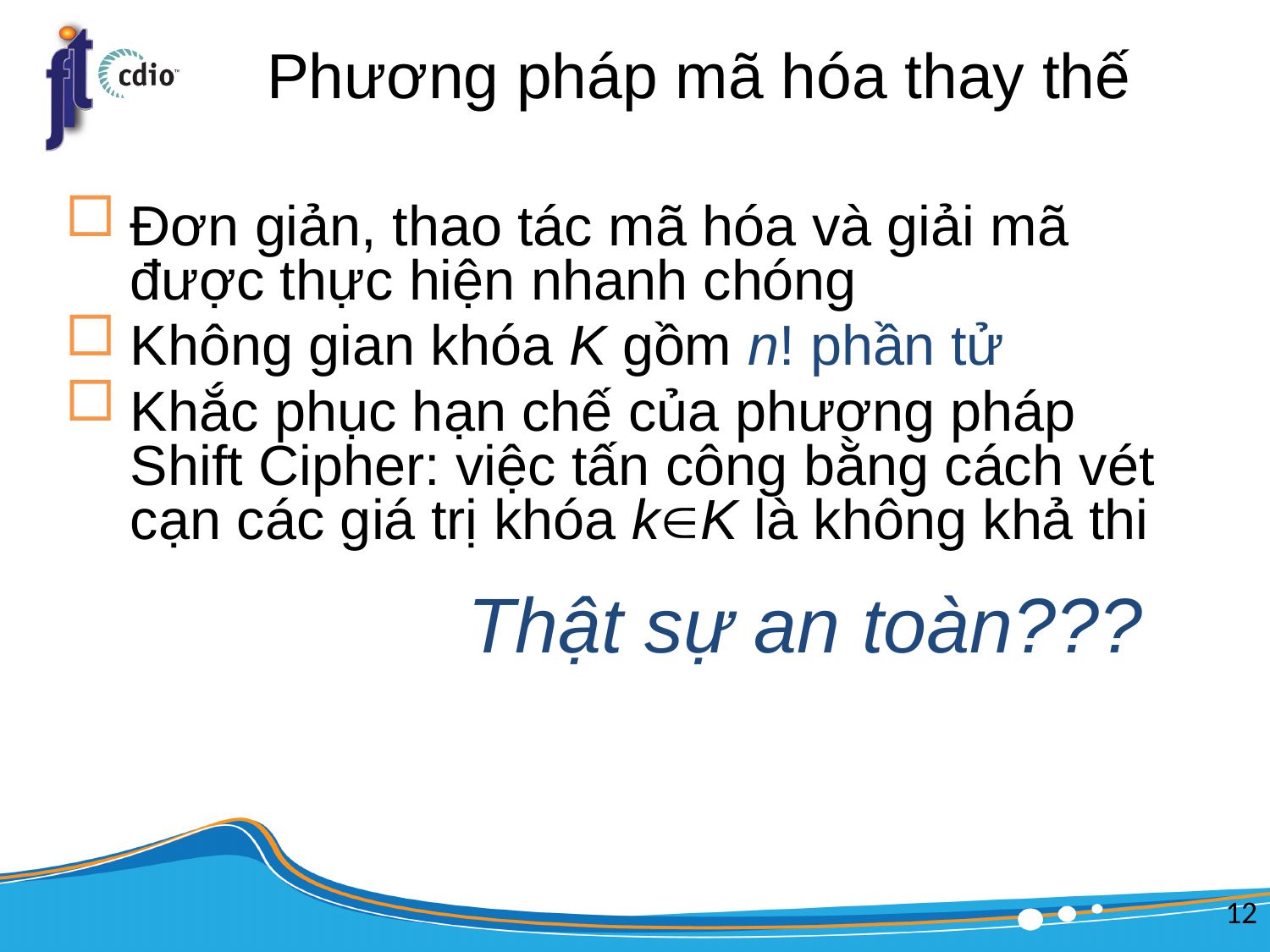

# Phương pháp mã hóa thay thế
Đơn giản, thao tác mã hóa và giải mã được thực hiện nhanh chóng
Không gian khóa K gồm n! phần tử
Khắc phục hạn chế của phương pháp Shift Cipher: việc tấn công bằng cách vét cạn các giá trị khóa k∈K là không khả thi
Thật sự an toàn???
12